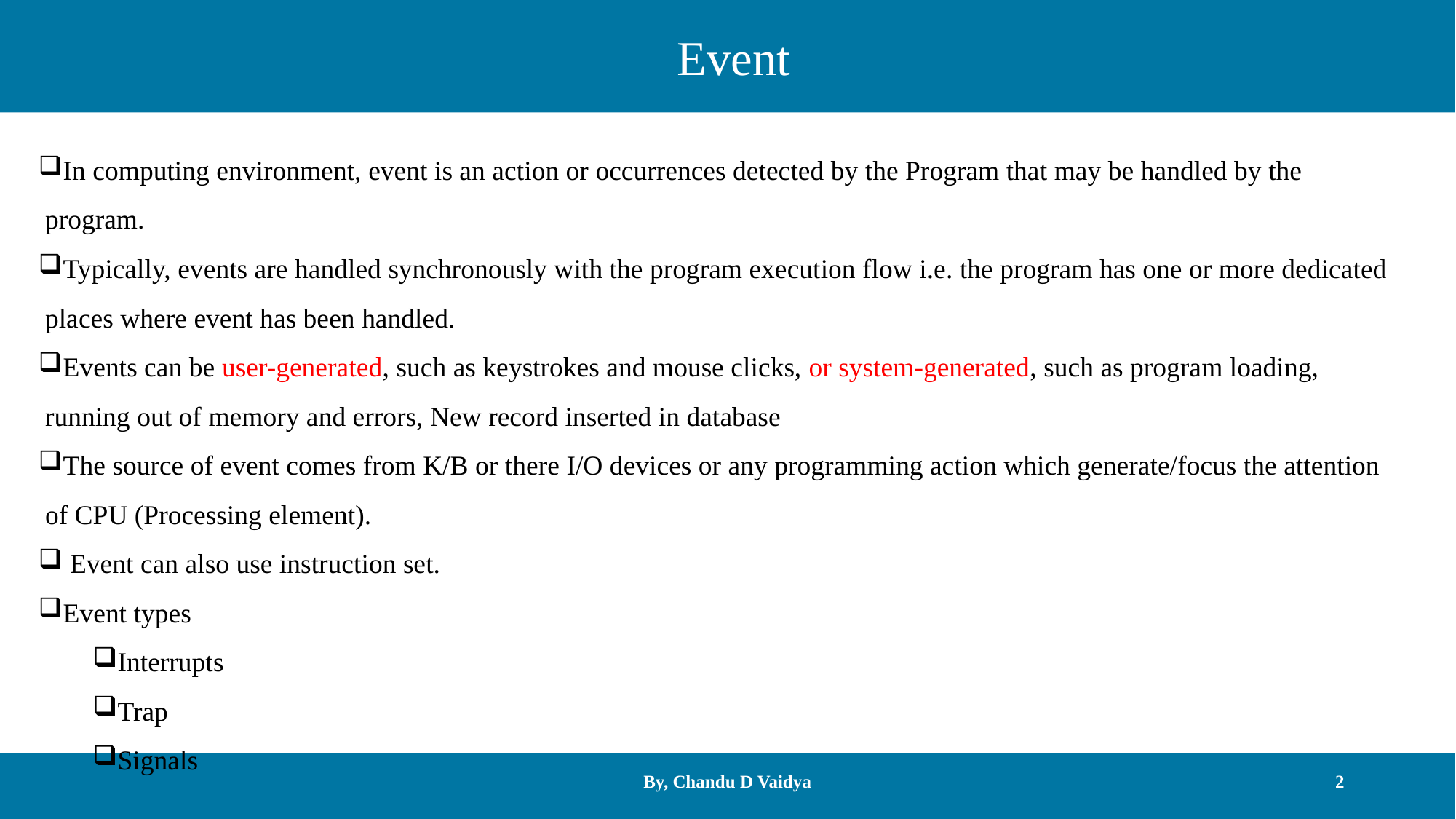

Event

In computing environment, event is an action or occurrences detected by the Program that may be handled by the program.
Typically, events are handled synchronously with the program execution flow i.e. the program has one or more dedicated places where event has been handled.
Events can be user-generated, such as keystrokes and mouse clicks, or system-generated, such as program loading, running out of memory and errors, New record inserted in database
The source of event comes from K/B or there I/O devices or any programming action which generate/focus the attention of CPU (Processing element).
 Event can also use instruction set.
Event types
Interrupts
Trap
Signals

By, Chandu D Vaidya
2